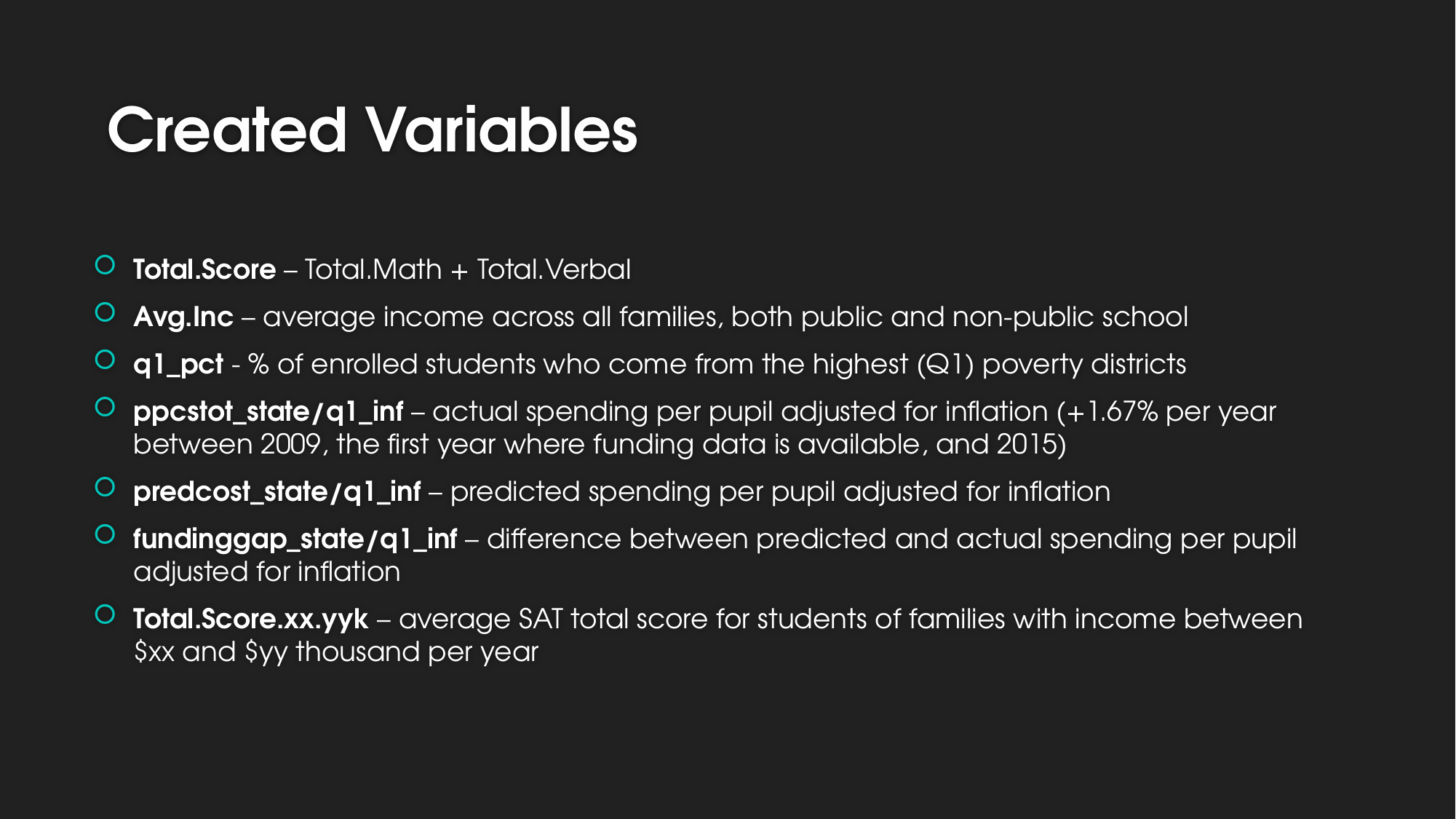

# Created Variables
Total.Score – Total.Math + Total.Verbal
Avg.Inc – average income across all families, both public and non-public school
q1_pct - % of enrolled students who come from the highest (Q1) poverty districts
ppcstot_state/q1_inf – actual spending per pupil adjusted for inflation (+1.67% per year between 2009, the first year where funding data is available, and 2015)
predcost_state/q1_inf – predicted spending per pupil adjusted for inflation
fundinggap_state/q1_inf – difference between predicted and actual spending per pupil adjusted for inflation
Total.Score.xx.yyk – average SAT total score for students of families with income between $xx and $yy thousand per year